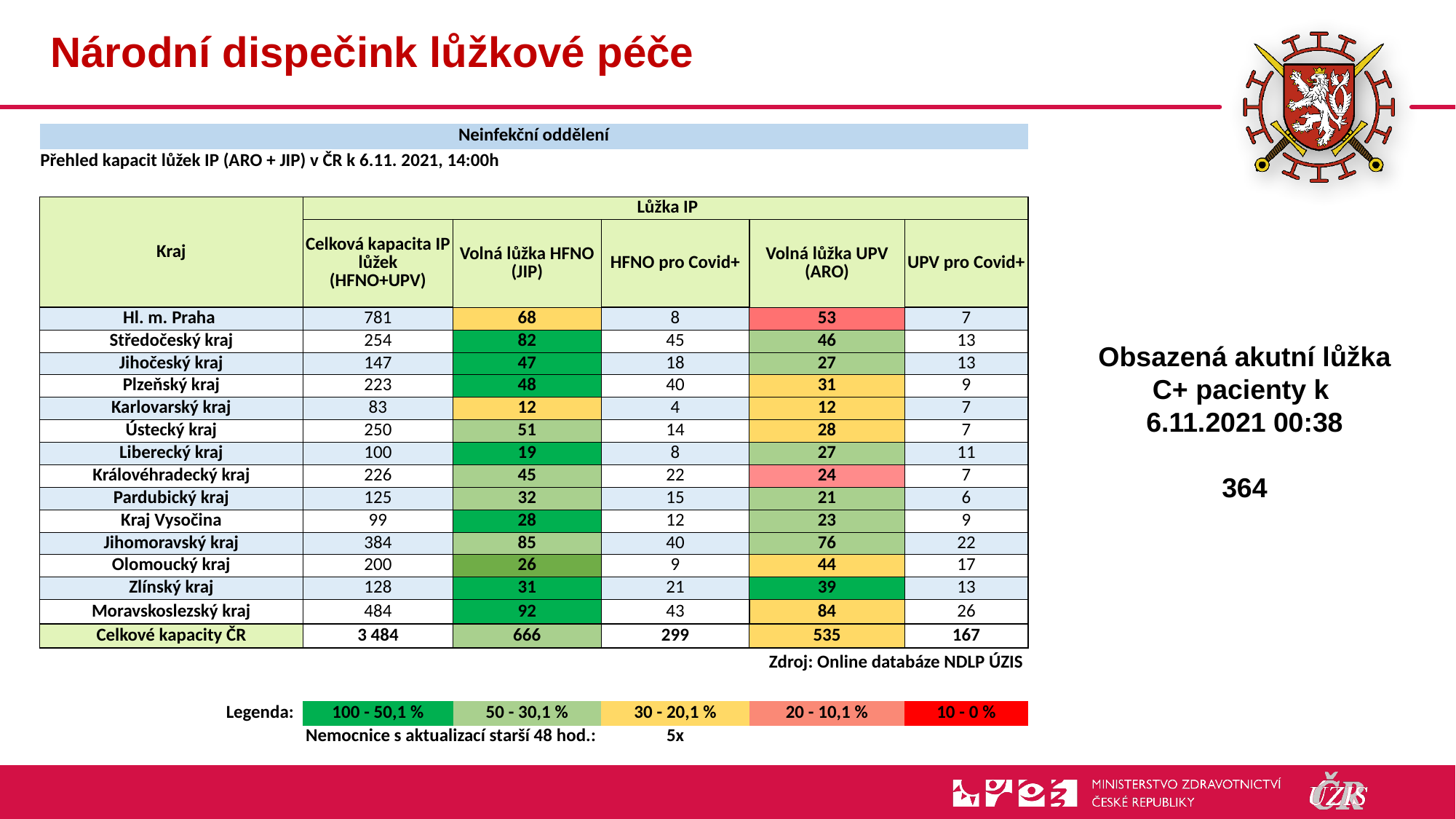

# Národní dispečink lůžkové péče
| Neinfekční oddělení |  |  |  |  |  |
| --- | --- | --- | --- | --- | --- |
| Přehled kapacit lůžek IP (ARO + JIP) v ČR k 6.11. 2021, 14:00h |  |  |  |  |  |
|  |  |  |  |  |  |
| Kraj | Lůžka IP |  |  |  |  |
|  | Celková kapacita IP lůžek (HFNO+UPV) | Volná lůžka HFNO (JIP) | HFNO pro Covid+ | Volná lůžka UPV (ARO) | UPV pro Covid+ |
| Hl. m. Praha | 781 | 68 | 8 | 53 | 7 |
| Středočeský kraj | 254 | 82 | 45 | 46 | 13 |
| Jihočeský kraj | 147 | 47 | 18 | 27 | 13 |
| Plzeňský kraj | 223 | 48 | 40 | 31 | 9 |
| Karlovarský kraj | 83 | 12 | 4 | 12 | 7 |
| Ústecký kraj | 250 | 51 | 14 | 28 | 7 |
| Liberecký kraj | 100 | 19 | 8 | 27 | 11 |
| Královéhradecký kraj | 226 | 45 | 22 | 24 | 7 |
| Pardubický kraj | 125 | 32 | 15 | 21 | 6 |
| Kraj Vysočina | 99 | 28 | 12 | 23 | 9 |
| Jihomoravský kraj | 384 | 85 | 40 | 76 | 22 |
| Olomoucký kraj | 200 | 26 | 9 | 44 | 17 |
| Zlínský kraj | 128 | 31 | 21 | 39 | 13 |
| Moravskoslezský kraj | 484 | 92 | 43 | 84 | 26 |
| Celkové kapacity ČR | 3 484 | 666 | 299 | 535 | 167 |
| Zdroj: Online databáze NDLP ÚZIS |  |  |  |  |  |
|  |  |  |  |  |  |
| Legenda: | 100 - 50,1 % | 50 - 30,1 % | 30 - 20,1 % | 20 - 10,1 % | 10 - 0 % |
| Nemocnice s aktualizací starší 48 hod.: |  |  | 5x |  |  |
Obsazená akutní lůžka C+ pacienty k
6.11.2021 00:38

364